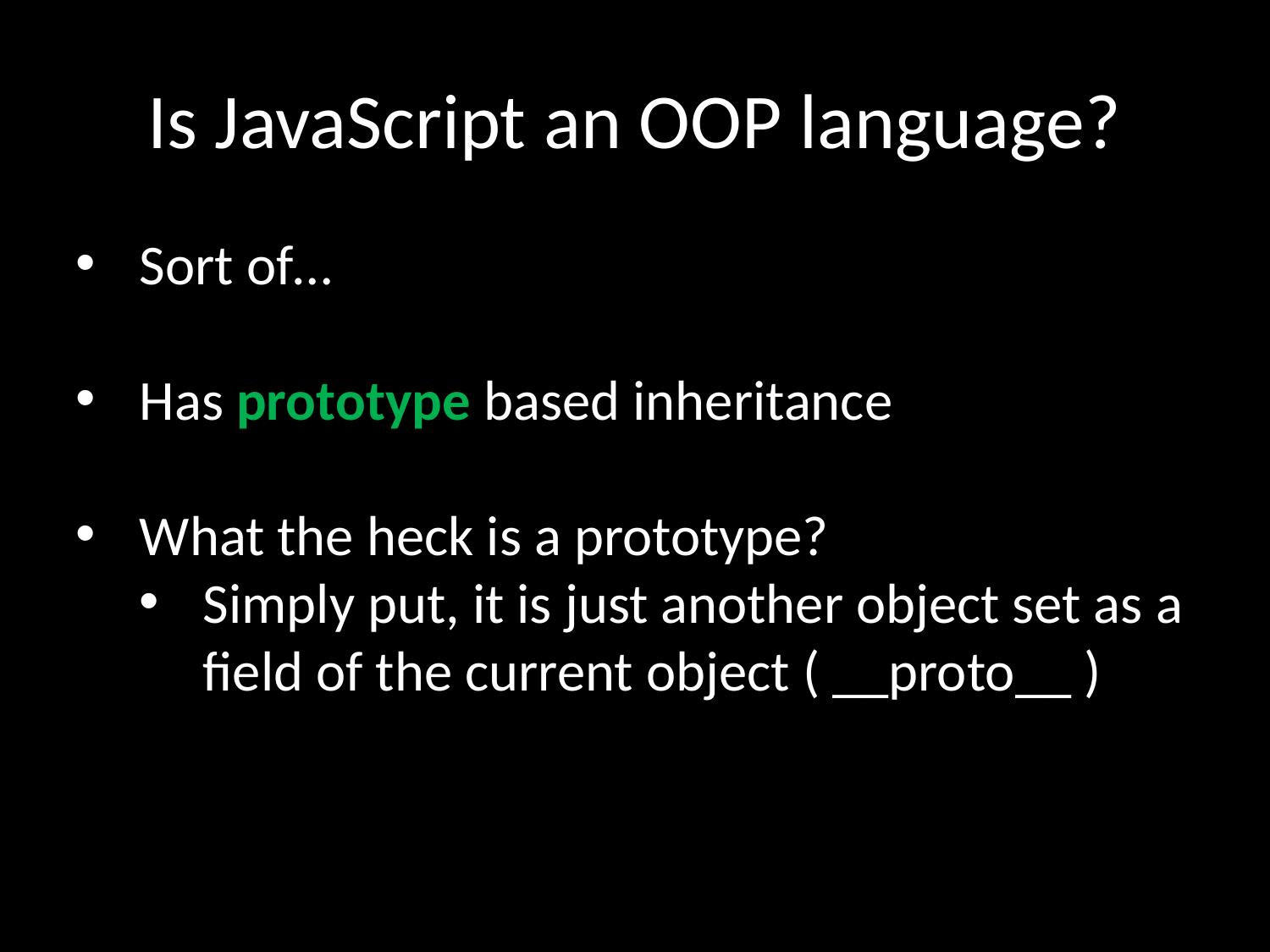

Is JavaScript an OOP language?
Sort of…

Has prototype based inheritance

What the heck is a prototype?
Simply put, it is just another object set as a field of the current object ( __proto__ )